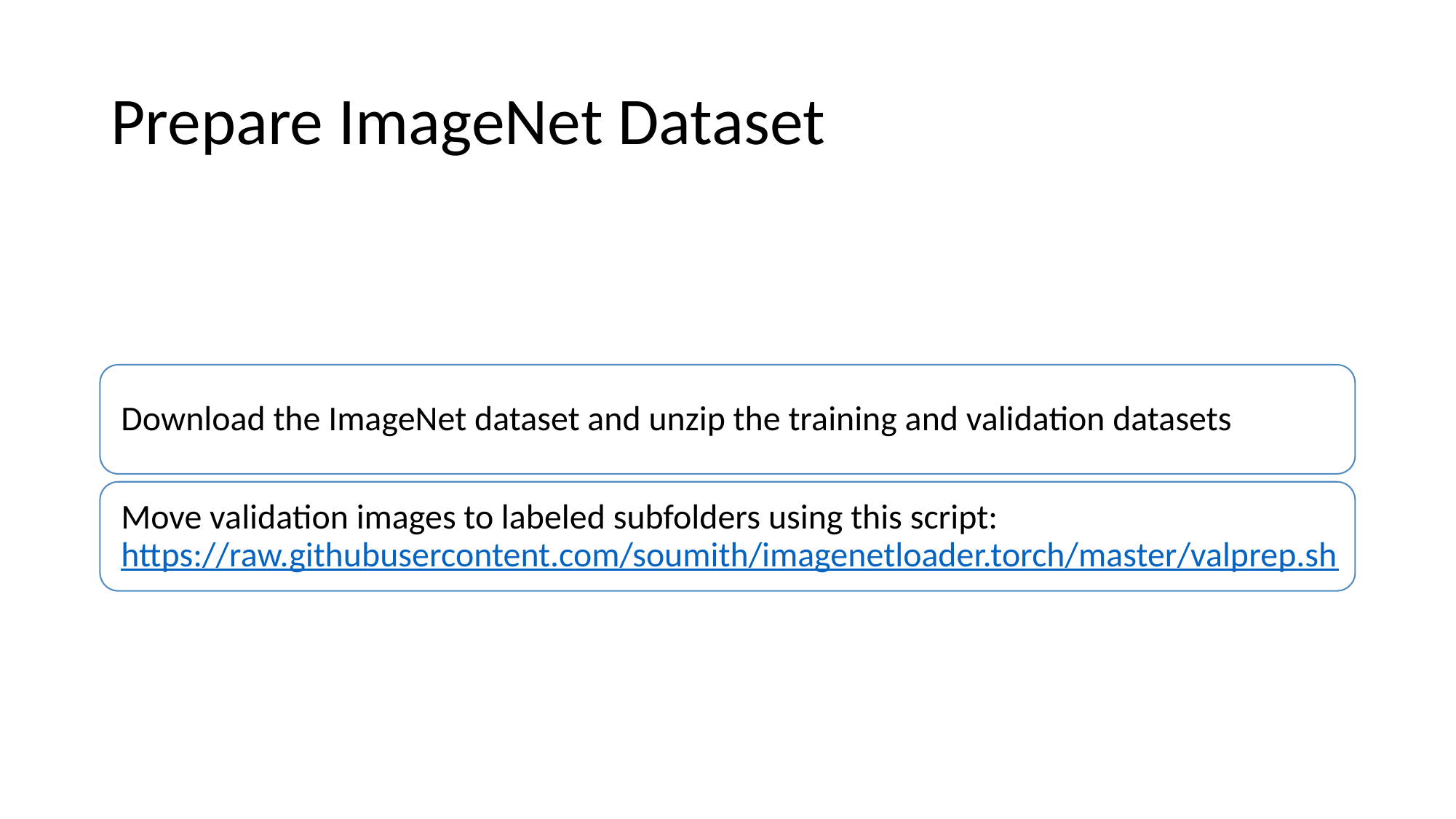

# Prepare ImageNet Dataset
Download the ImageNet dataset and unzip the training and validation datasets
Move validation images to labeled subfolders using this script: https://raw.githubusercontent.com/soumith/imagenetloader.torch/master/valprep.sh